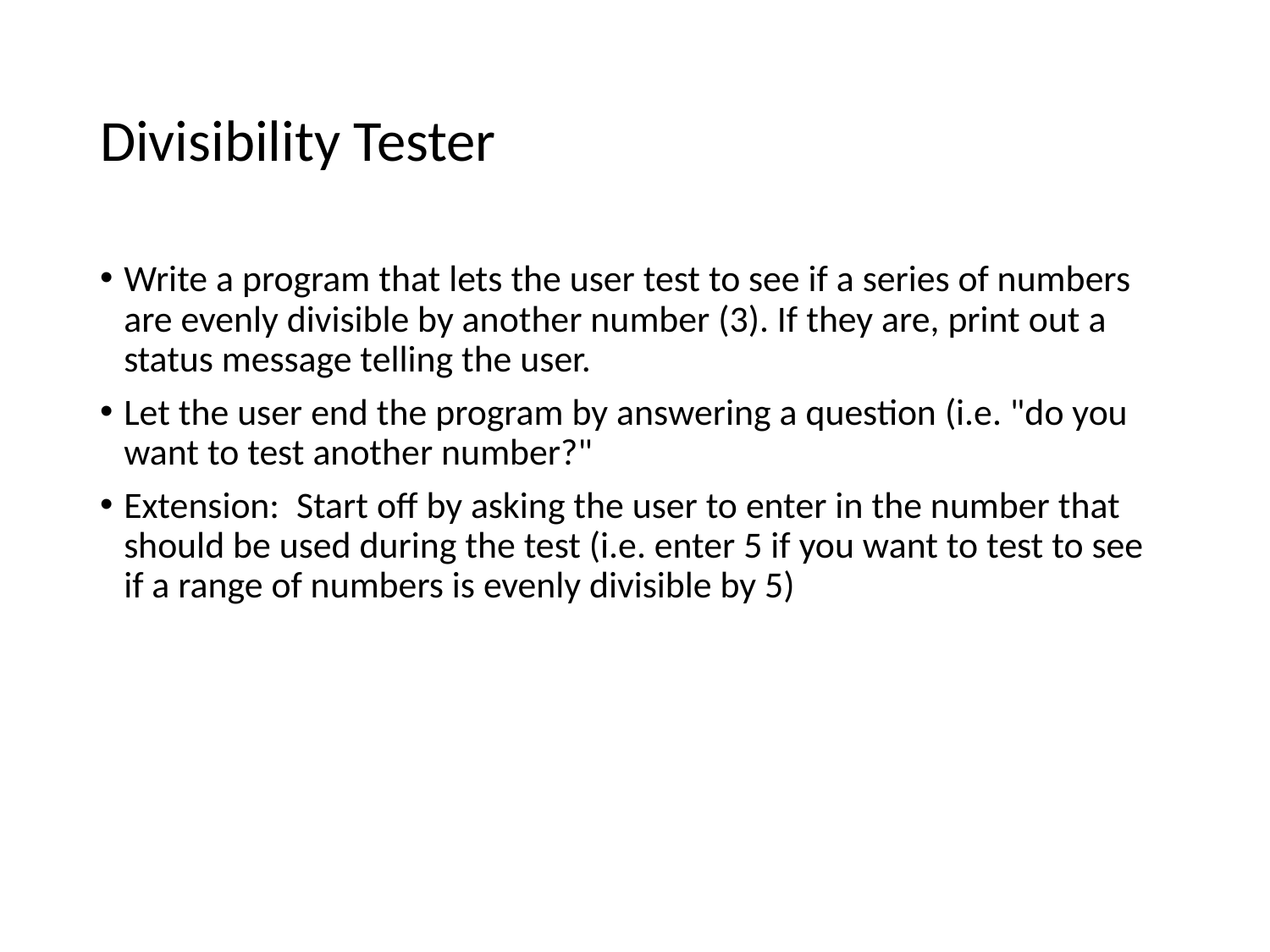

# Divisibility Tester
Write a program that lets the user test to see if a series of numbers are evenly divisible by another number (3). If they are, print out a status message telling the user.
Let the user end the program by answering a question (i.e. "do you want to test another number?"
Extension:  Start off by asking the user to enter in the number that should be used during the test (i.e. enter 5 if you want to test to see if a range of numbers is evenly divisible by 5)